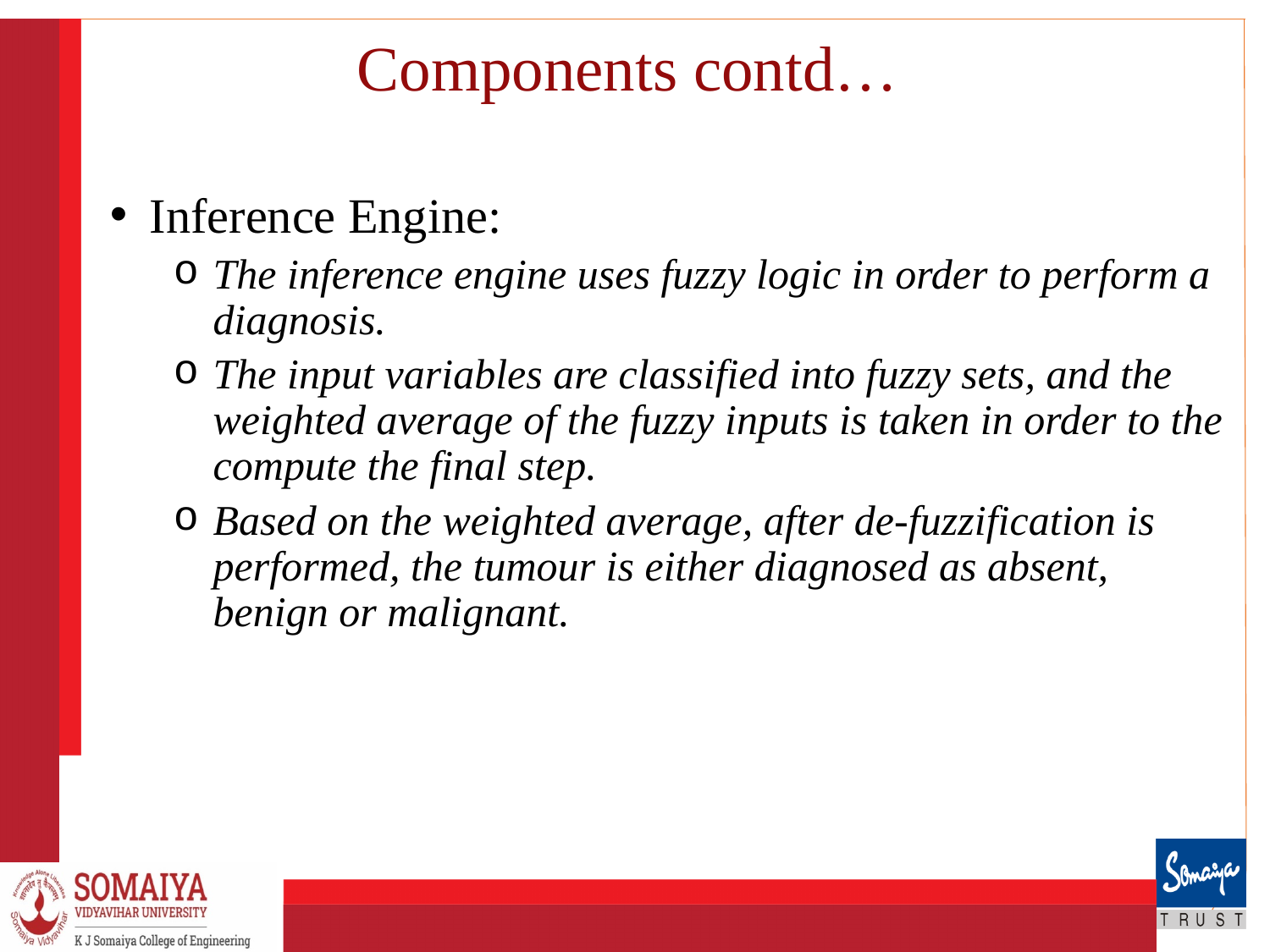

# Components contd…
Inference Engine:
The inference engine uses fuzzy logic in order to perform a diagnosis.
The input variables are classified into fuzzy sets, and the weighted average of the fuzzy inputs is taken in order to the compute the final step.
Based on the weighted average, after de-fuzzification is performed, the tumour is either diagnosed as absent, benign or malignant.